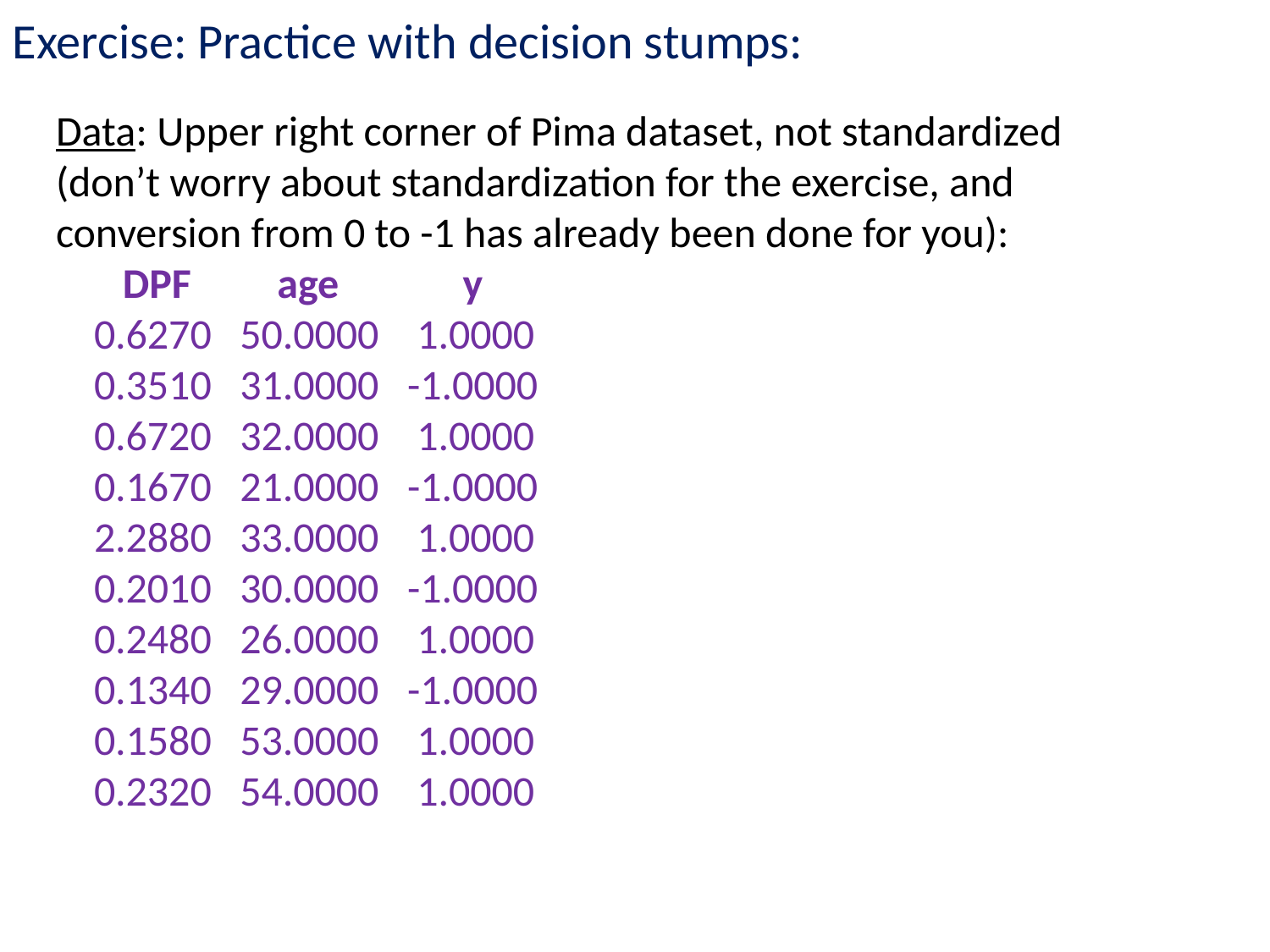

Exercise: Practice with decision stumps:
Data: Upper right corner of Pima dataset, not standardized (don’t worry about standardization for the exercise, and conversion from 0 to -1 has already been done for you):
       DPF         age             y
    0.6270   50.0000    1.0000
    0.3510   31.0000   -1.0000
    0.6720   32.0000    1.0000
    0.1670   21.0000   -1.0000
    2.2880   33.0000    1.0000
    0.2010   30.0000   -1.0000
    0.2480   26.0000    1.0000
    0.1340   29.0000   -1.0000
    0.1580   53.0000    1.0000
    0.2320   54.0000    1.0000